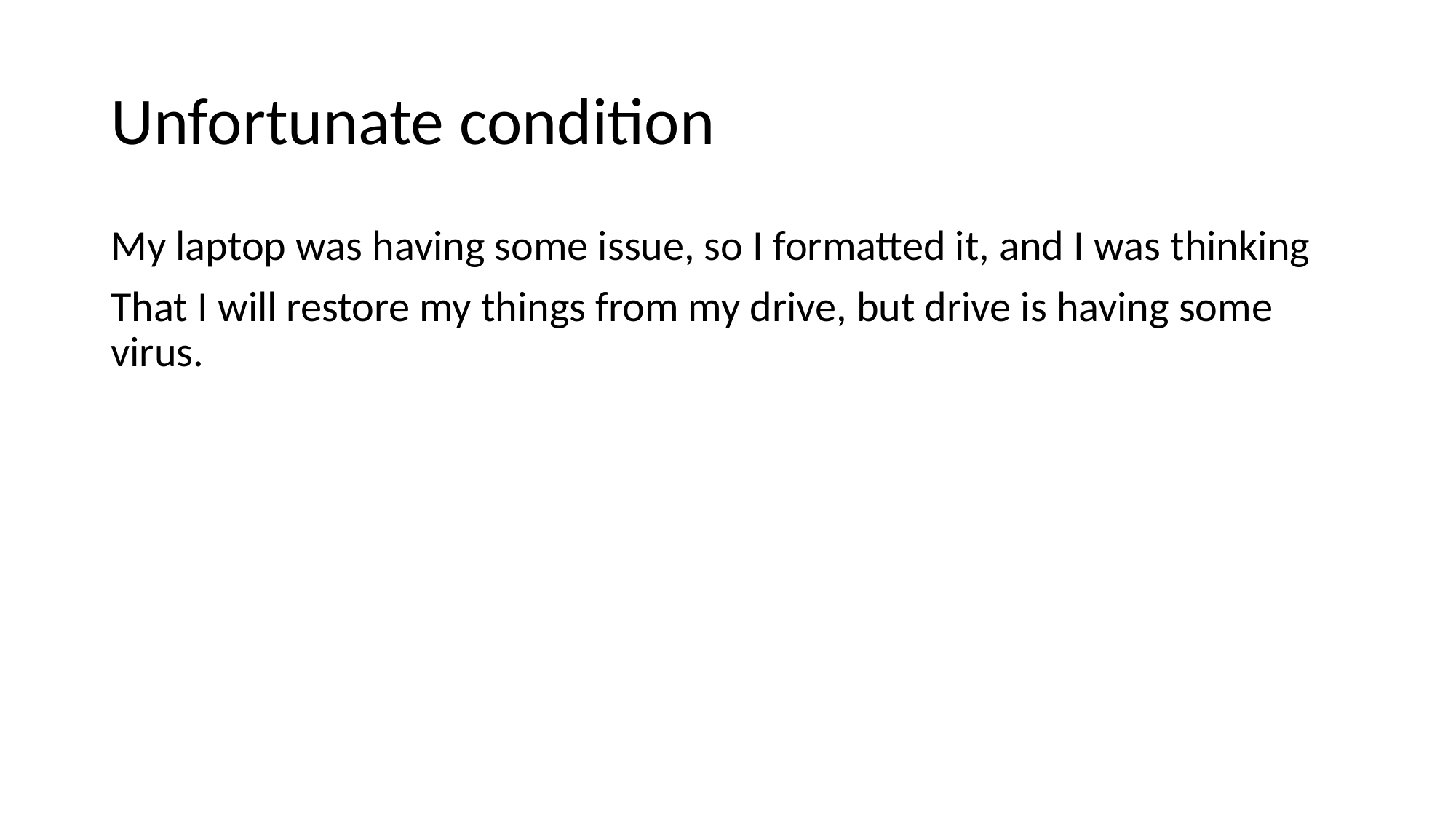

# Unfortunate condition
My laptop was having some issue, so I formatted it, and I was thinking
That I will restore my things from my drive, but drive is having some virus.